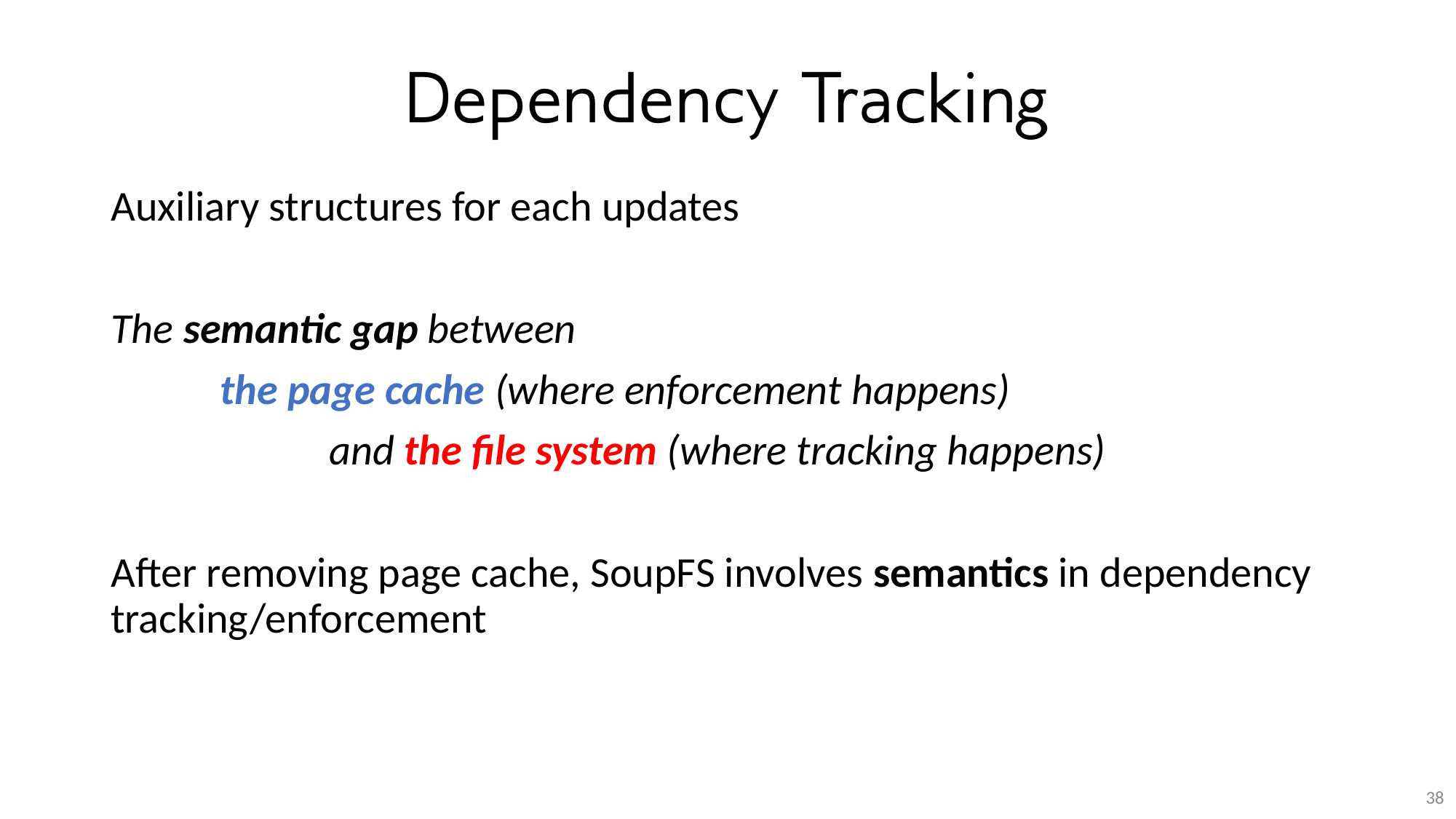

# Dependency Tracking
Auxiliary structures for each updates

The semantic gap between
	the page cache (where enforcement happens)
		and the file system (where tracking happens)

After removing page cache, SoupFS involves semantics in dependency tracking/enforcement
38